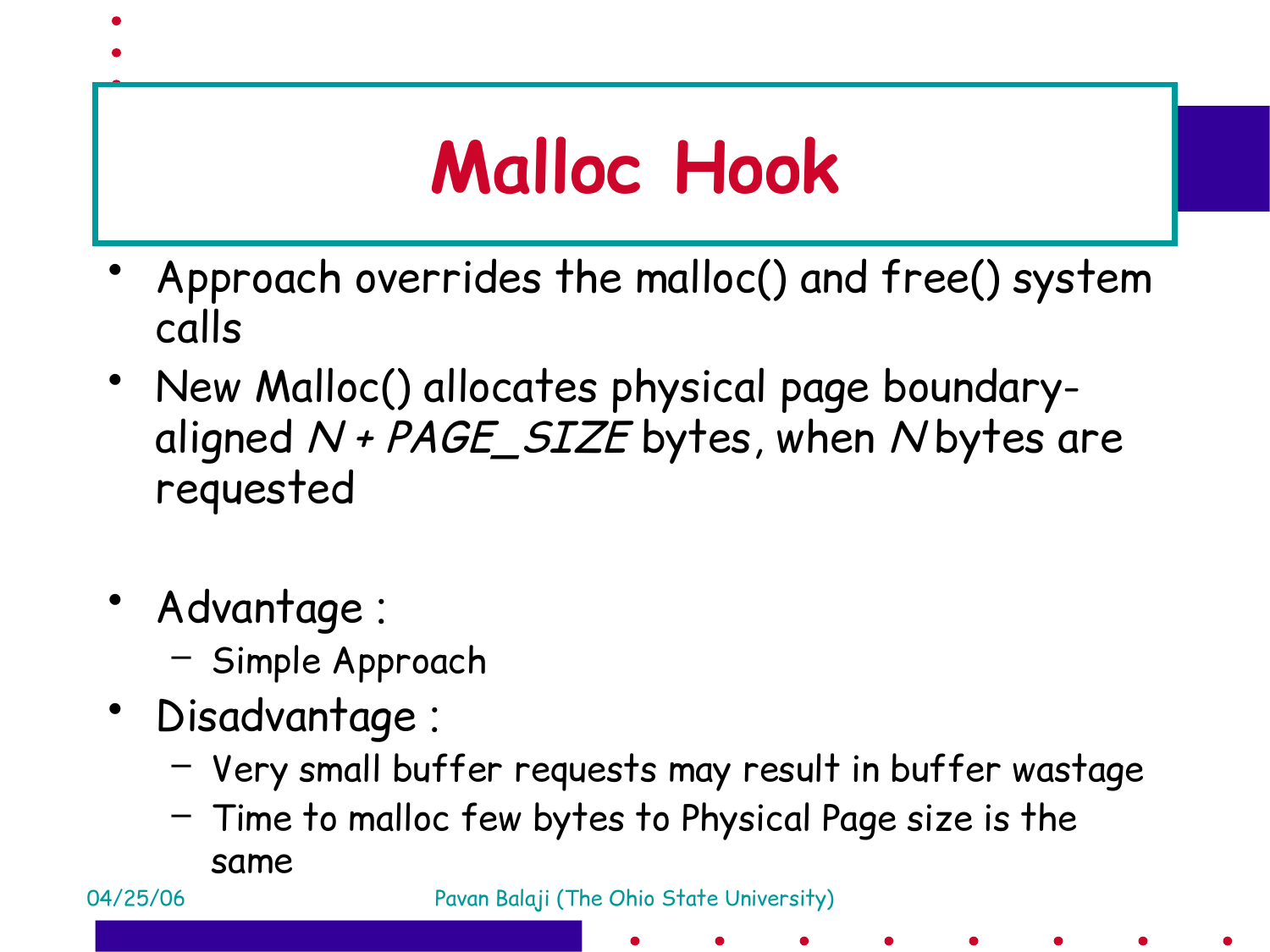

# Malloc Hook
Approach overrides the malloc() and free() system calls
New Malloc() allocates physical page boundary-aligned N + PAGE_SIZE bytes, when N bytes are requested

Advantage :
Simple Approach
Disadvantage :
Very small buffer requests may result in buffer wastage
Time to malloc few bytes to Physical Page size is the same
04/25/06
Pavan Balaji (The Ohio State University)